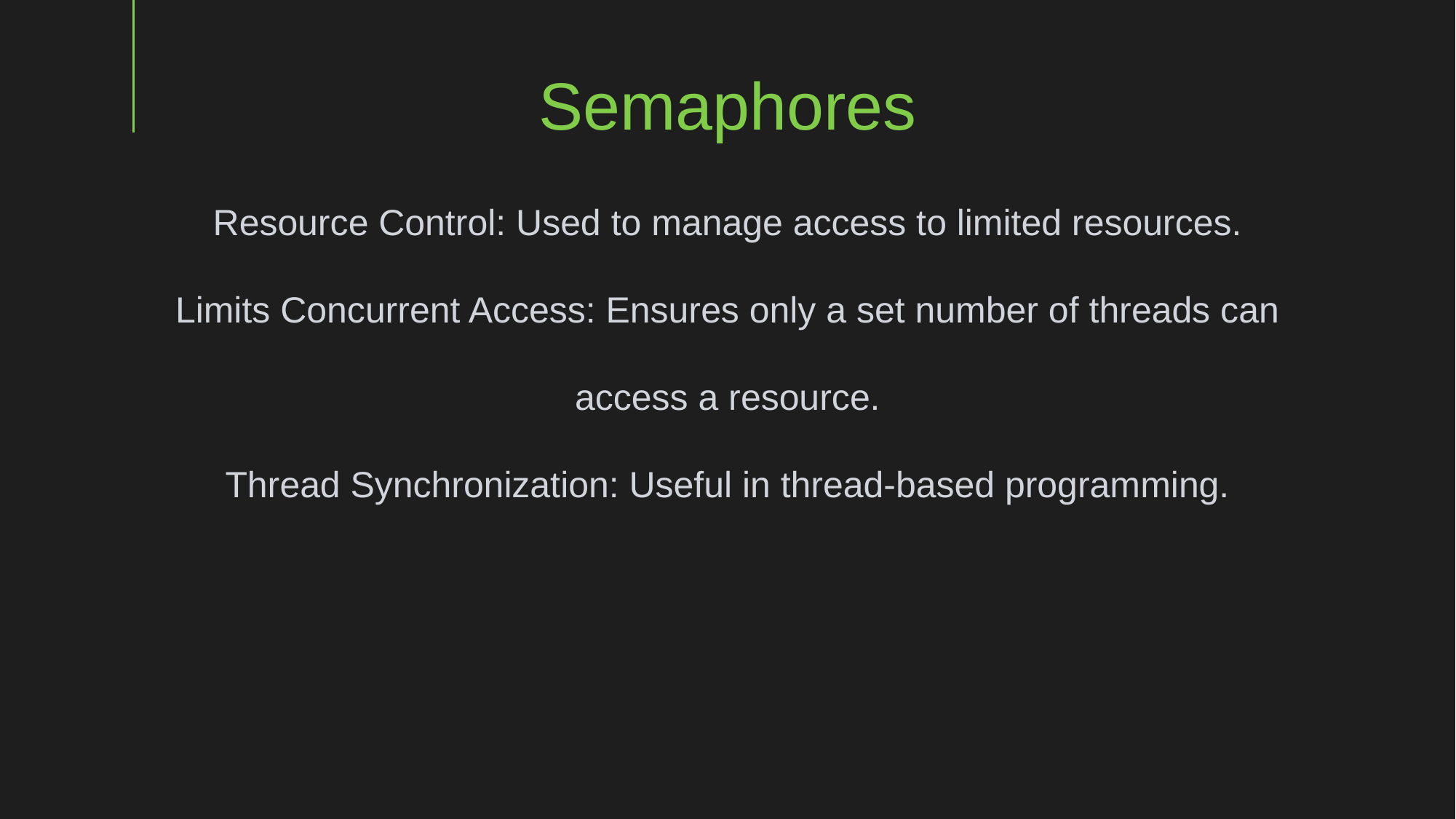

Semaphores
Resource Control: Used to manage access to limited resources.
Limits Concurrent Access: Ensures only a set number of threads can access a resource.
Thread Synchronization: Useful in thread-based programming.